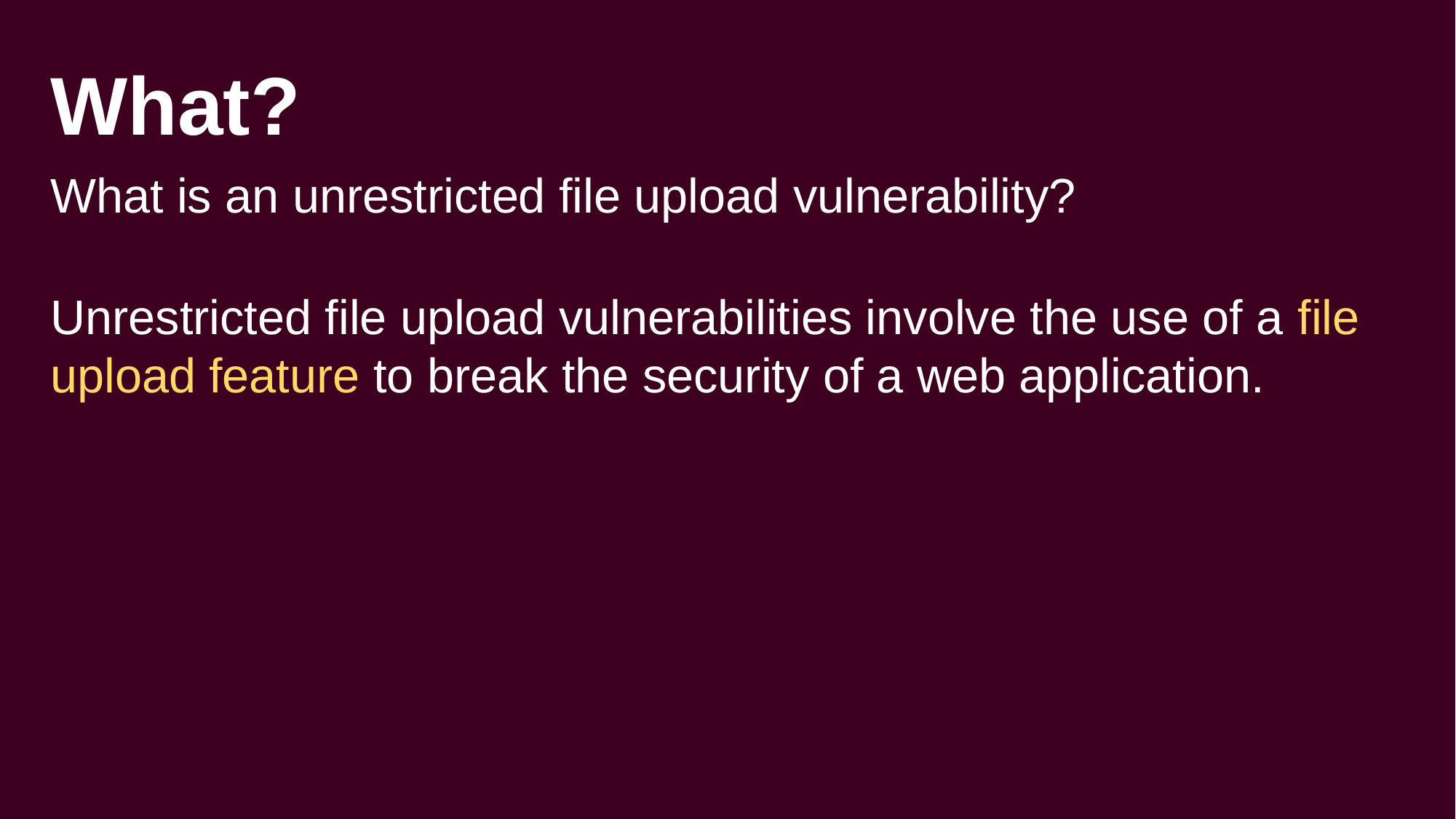

What?
What is an unrestricted file upload vulnerability?
Unrestricted file upload vulnerabilities involve the use of a file upload feature to break the security of a web application.